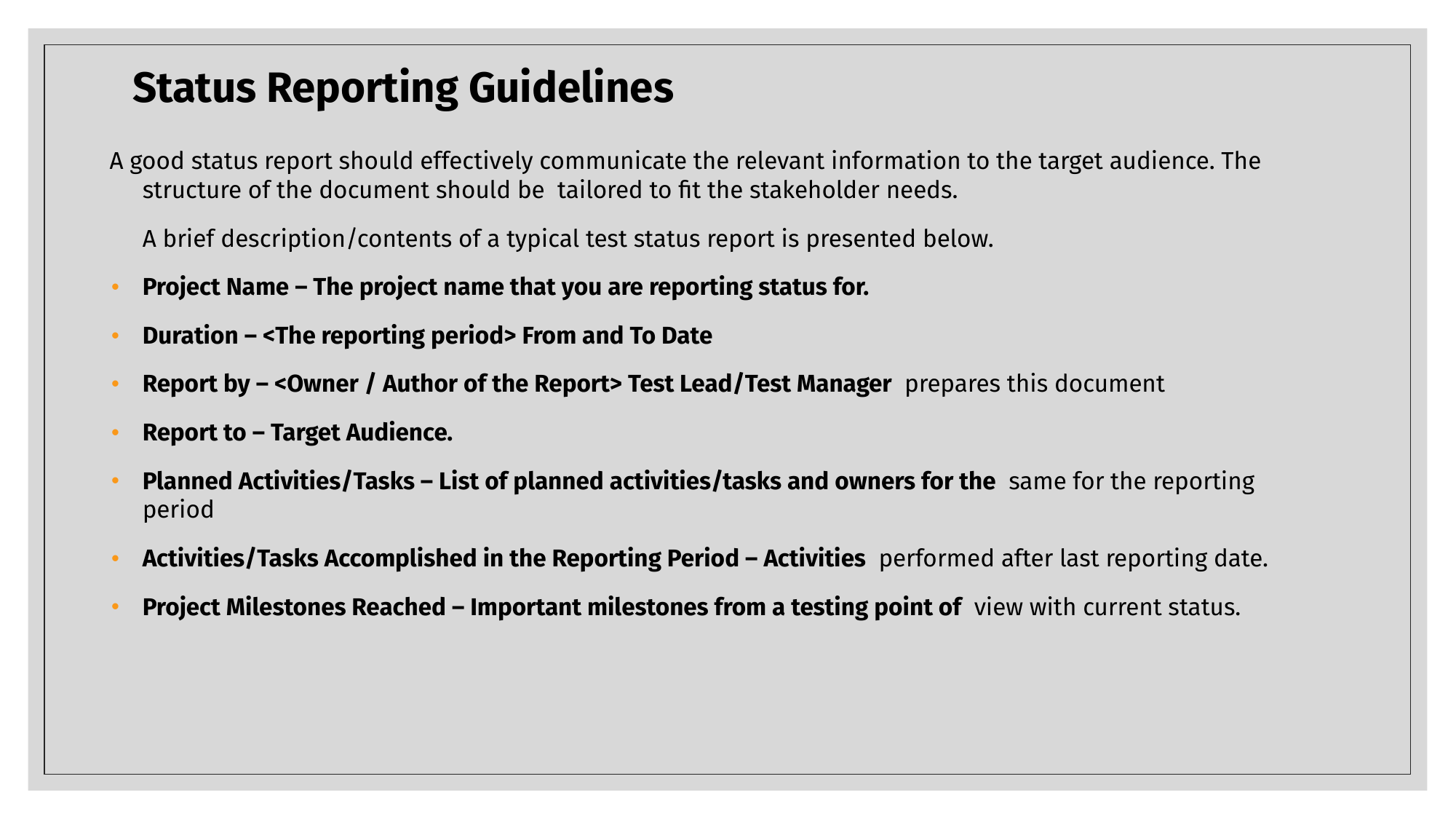

# Status Reporting Guidelines
A good status report should effectively communicate the relevant information to the target audience. The structure of the document should be  tailored to fit the stakeholder needs.
	A brief description/contents of a typical test status report is presented below.
Project Name – The project name that you are reporting status for.
Duration – <The reporting period> From and To Date
Report by – <Owner / Author of the Report> Test Lead/Test Manager  prepares this document
Report to – Target Audience.
Planned Activities/Tasks – List of planned activities/tasks and owners for the  same for the reporting period
Activities/Tasks Accomplished in the Reporting Period – Activities  performed after last reporting date.
Project Milestones Reached – Important milestones from a testing point of  view with current status.